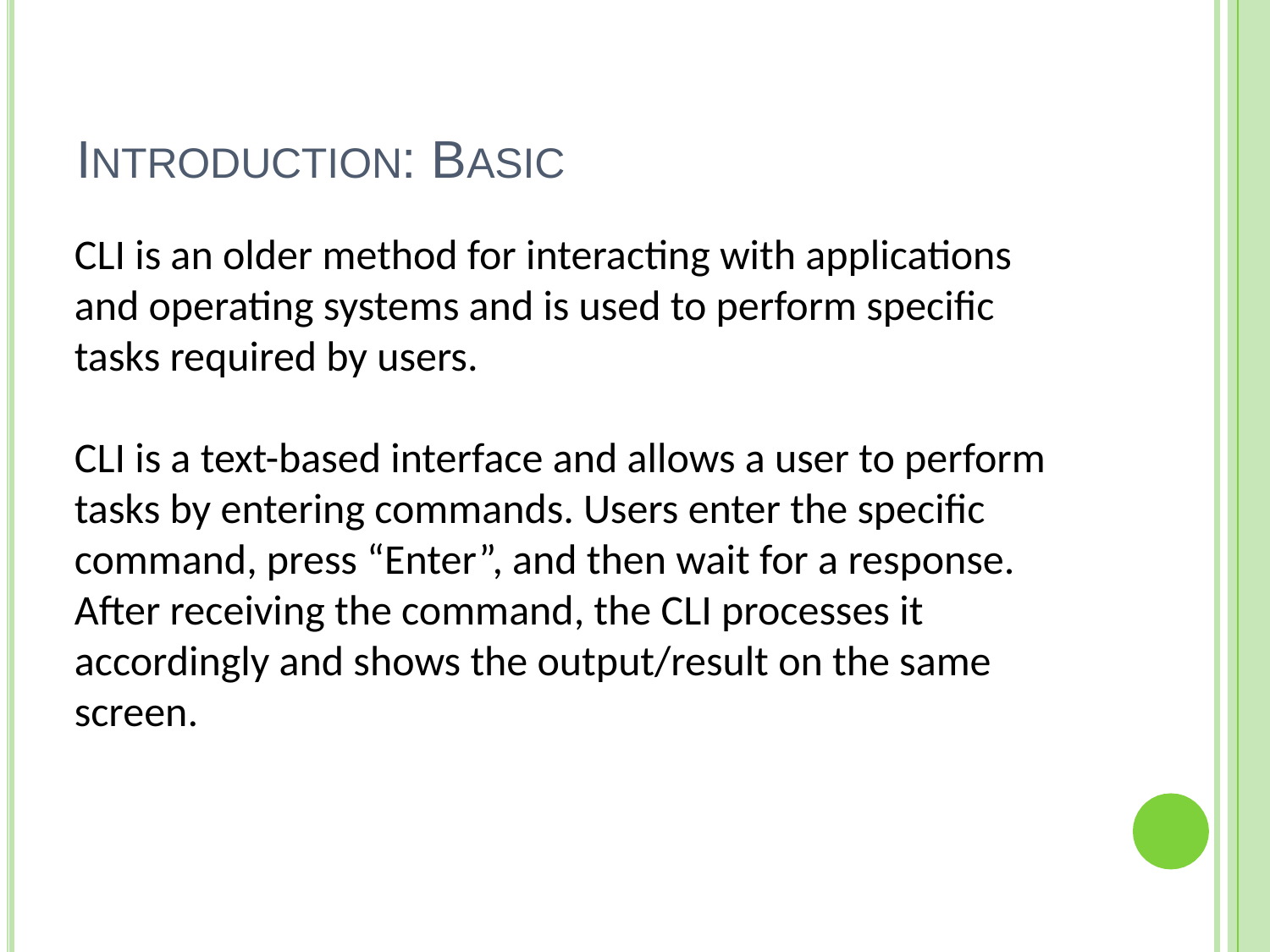

# INTRODUCTION: BASIC
CLI is an older method for interacting with applications and operating systems and is used to perform specific tasks required by users.

CLI is a text-based interface and allows a user to perform tasks by entering commands. Users enter the specific command, press “Enter”, and then wait for a response. After receiving the command, the CLI processes it accordingly and shows the output/result on the same screen.